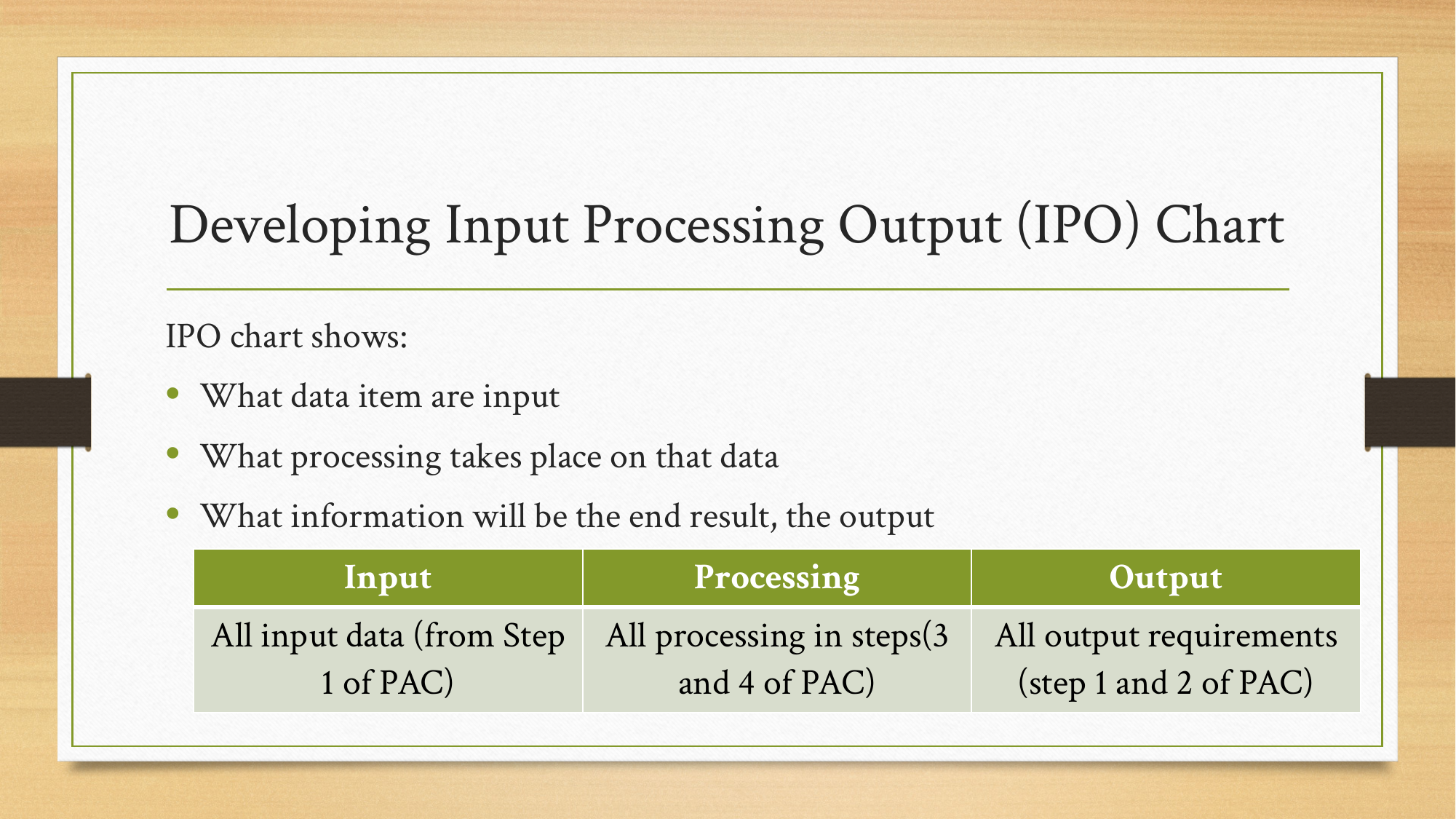

# Developing Input Processing Output (IPO) Chart
IPO chart shows:
What data item are input
What processing takes place on that data
What information will be the end result, the output

| Input | Processing | Output |
| --- | --- | --- |
| All input data (from Step 1 of PAC) | All processing in steps(3 and 4 of PAC) | All output requirements (step 1 and 2 of PAC) |